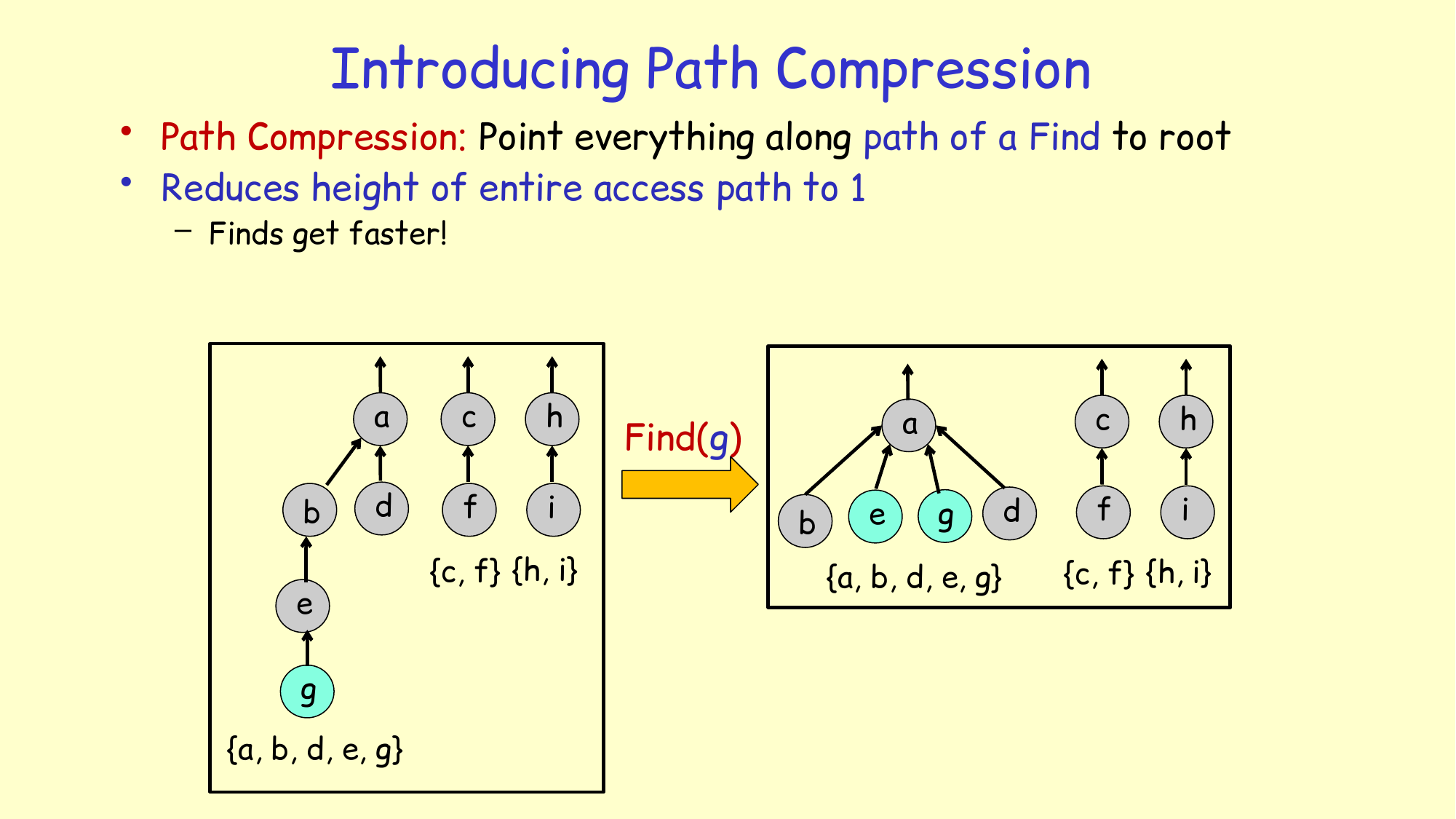

# Introducing Path Compression
Path Compression: Point everything along path of a Find to root
Reduces height of entire access path to 1
Finds get faster!

c

h

a

f

i

d

g

e

b
{h, i}
{c, f}
{a, b, d, e, g}
a

c

h

Find(g)

d

f

i

b
{h, i}
{c, f}
e

g

{a, b, d, e, g}